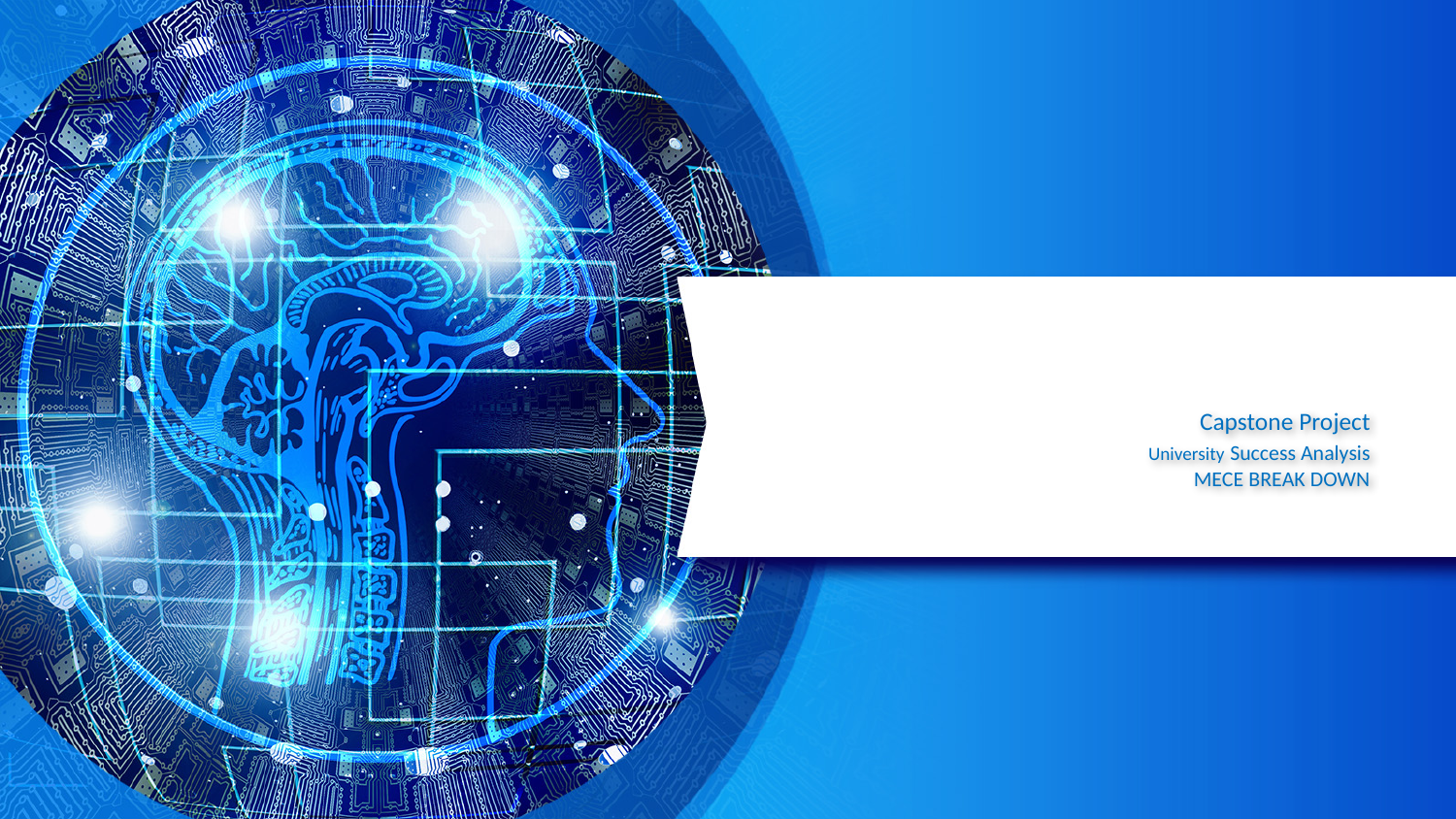

# Capstone Project University Success Analysis MECE BREAK DOWN